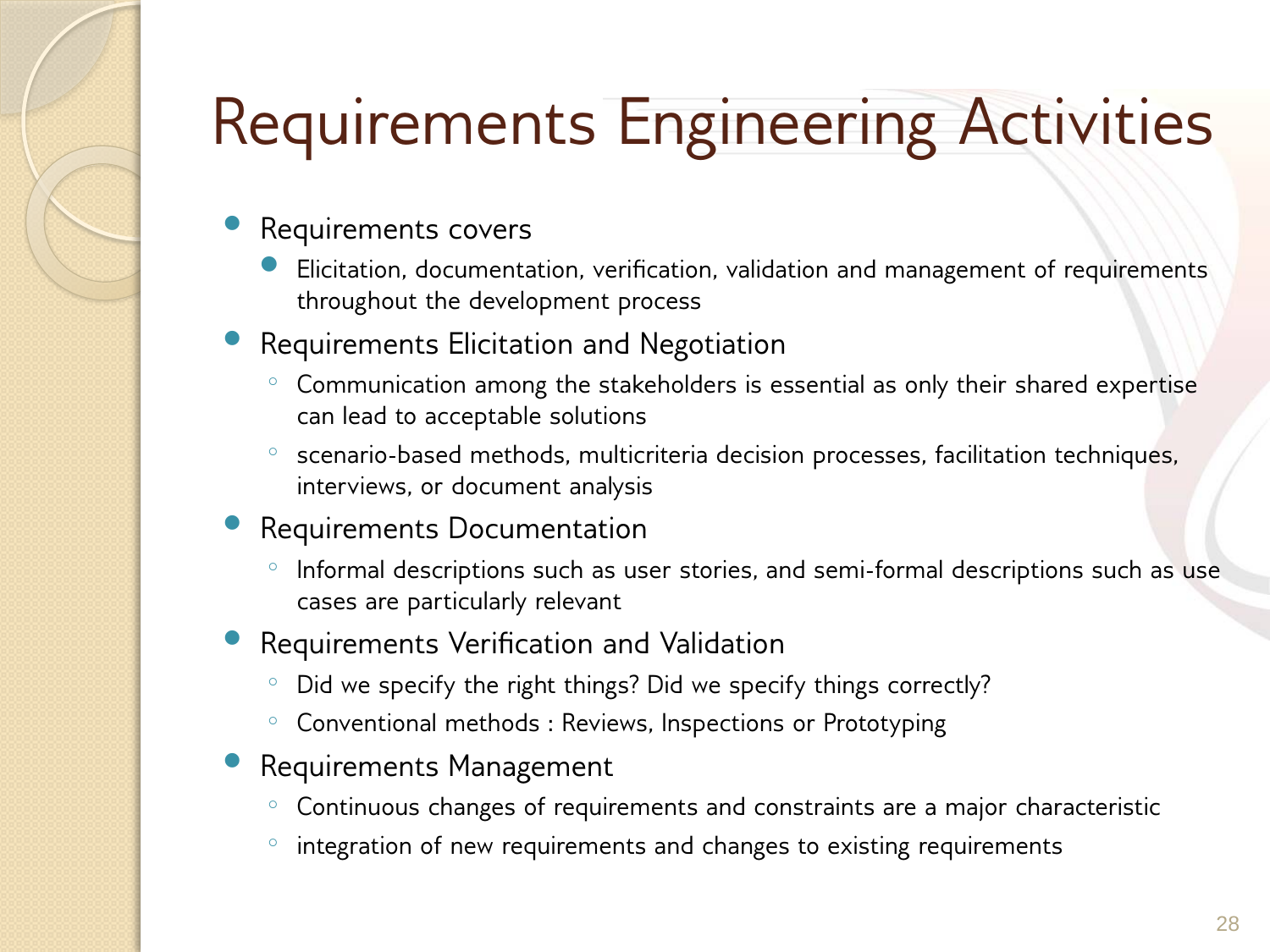

# Requirements Engineering Activities
Requirements covers
Elicitation, documentation, verification, validation and management of requirements throughout the development process
Requirements Elicitation and Negotiation
Communication among the stakeholders is essential as only their shared expertise can lead to acceptable solutions
scenario-based methods, multicriteria decision processes, facilitation techniques, interviews, or document analysis
Requirements Documentation
Informal descriptions such as user stories, and semi-formal descriptions such as use cases are particularly relevant
Requirements Verification and Validation
Did we specify the right things? Did we specify things correctly?
Conventional methods : Reviews, Inspections or Prototyping
Requirements Management
Continuous changes of requirements and constraints are a major characteristic
integration of new requirements and changes to existing requirements

28